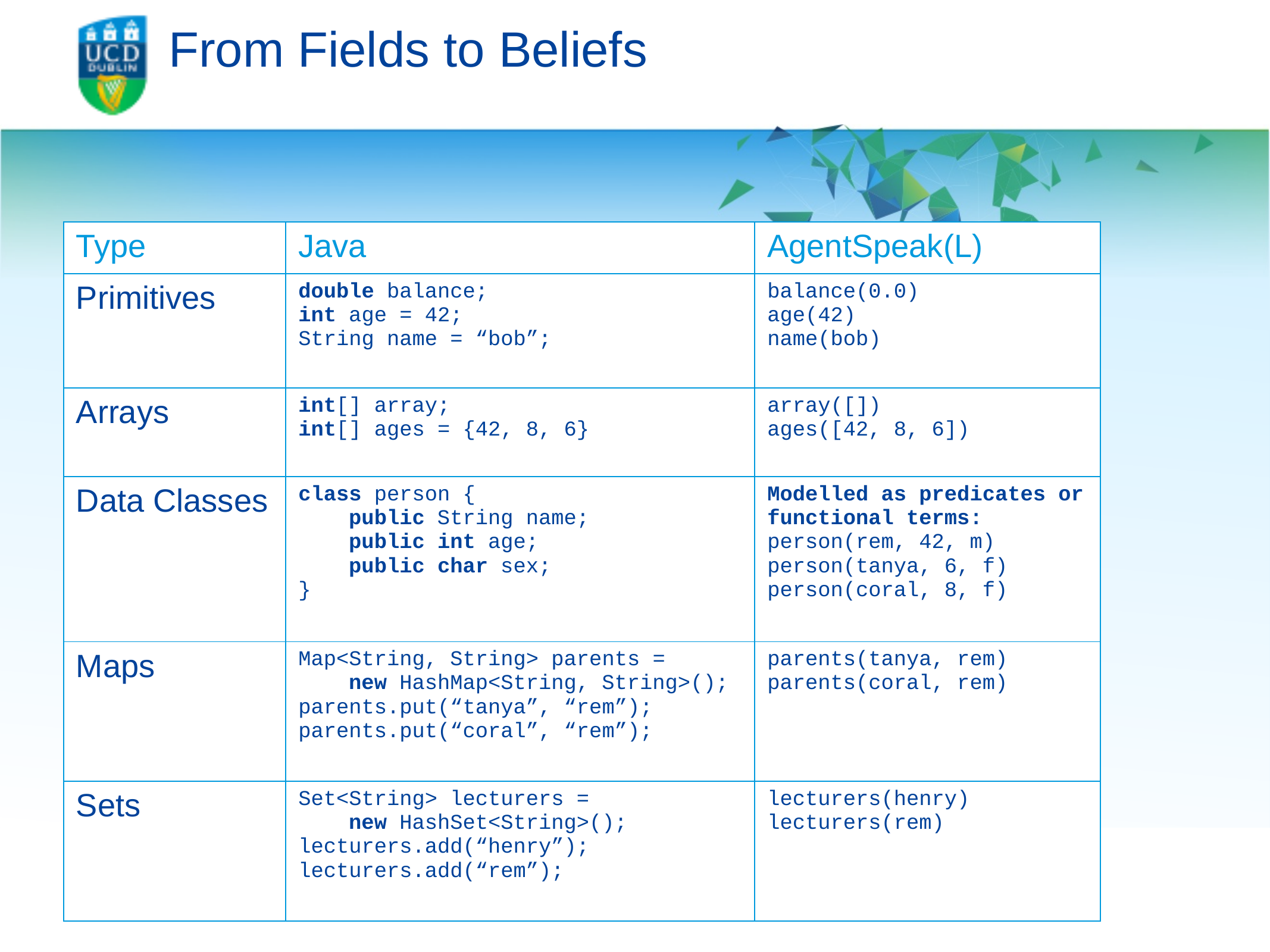

# From Fields to Beliefs
| Type | Java | AgentSpeak(L) |
| --- | --- | --- |
| Primitives | double balance; int age = 42; String name = “bob”; | balance(0.0) age(42) name(bob) |
| Arrays | int[] array; int[] ages = {42, 8, 6} | array([]) ages([42, 8, 6]) |
| Data Classes | class person { public String name; public int age; public char sex; } | Modelled as predicates or functional terms: person(rem, 42, m) person(tanya, 6, f) person(coral, 8, f) |
| Maps | Map<String, String> parents = new HashMap<String, String>(); parents.put(“tanya”, “rem”); parents.put(“coral”, “rem”); | parents(tanya, rem) parents(coral, rem) |
| Sets | Set<String> lecturers = new HashSet<String>(); lecturers.add(“henry”); lecturers.add(“rem”); | lecturers(henry) lecturers(rem) |